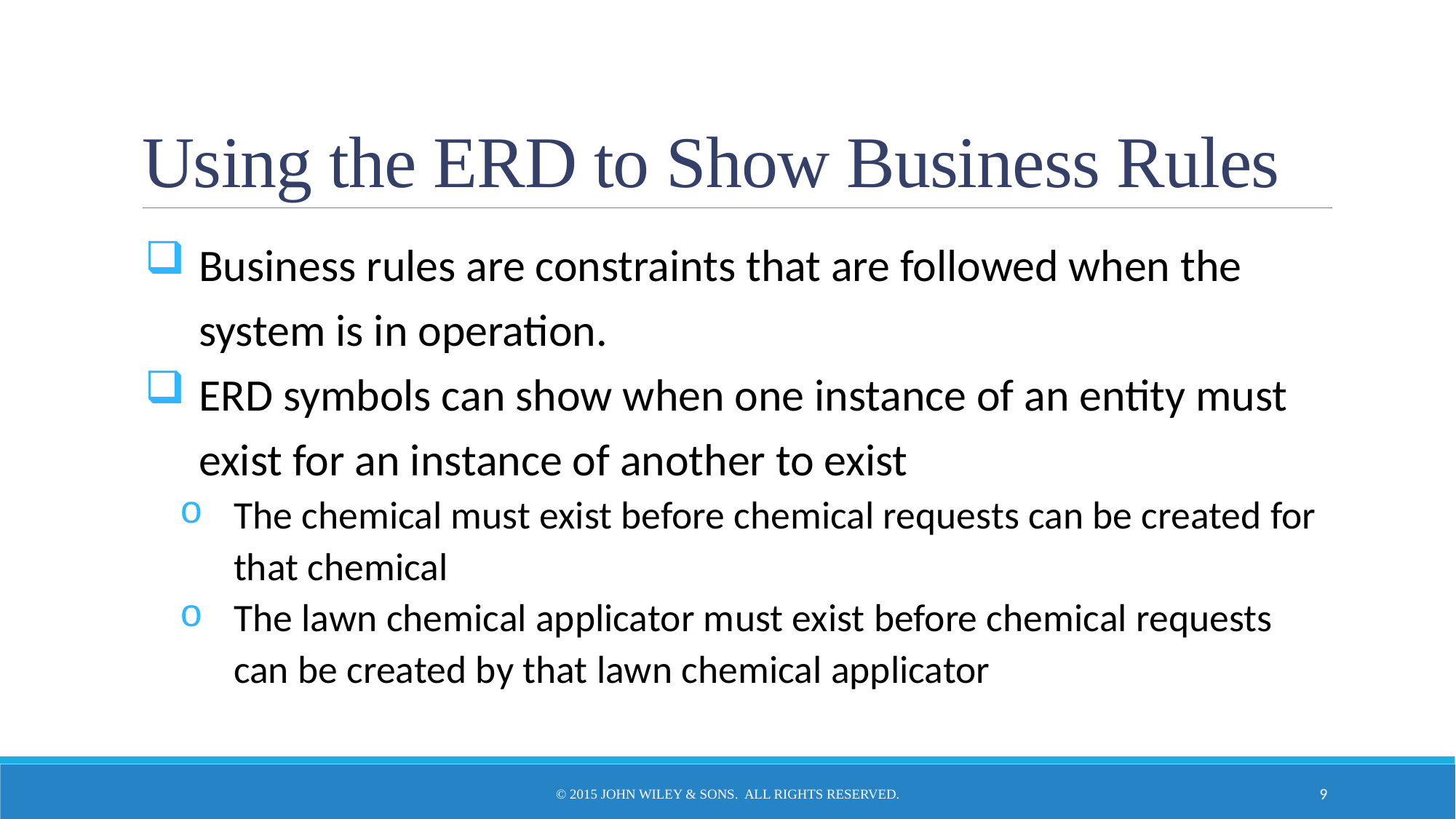

# Using the ERD to Show Business Rules
Business rules are constraints that are followed when the system is in operation.
ERD symbols can show when one instance of an entity must exist for an instance of another to exist
The chemical must exist before chemical requests can be created for that chemical
The lawn chemical applicator must exist before chemical requests can be created by that lawn chemical applicator
© 2015 John Wiley & Sons.  All Rights Reserved.
9